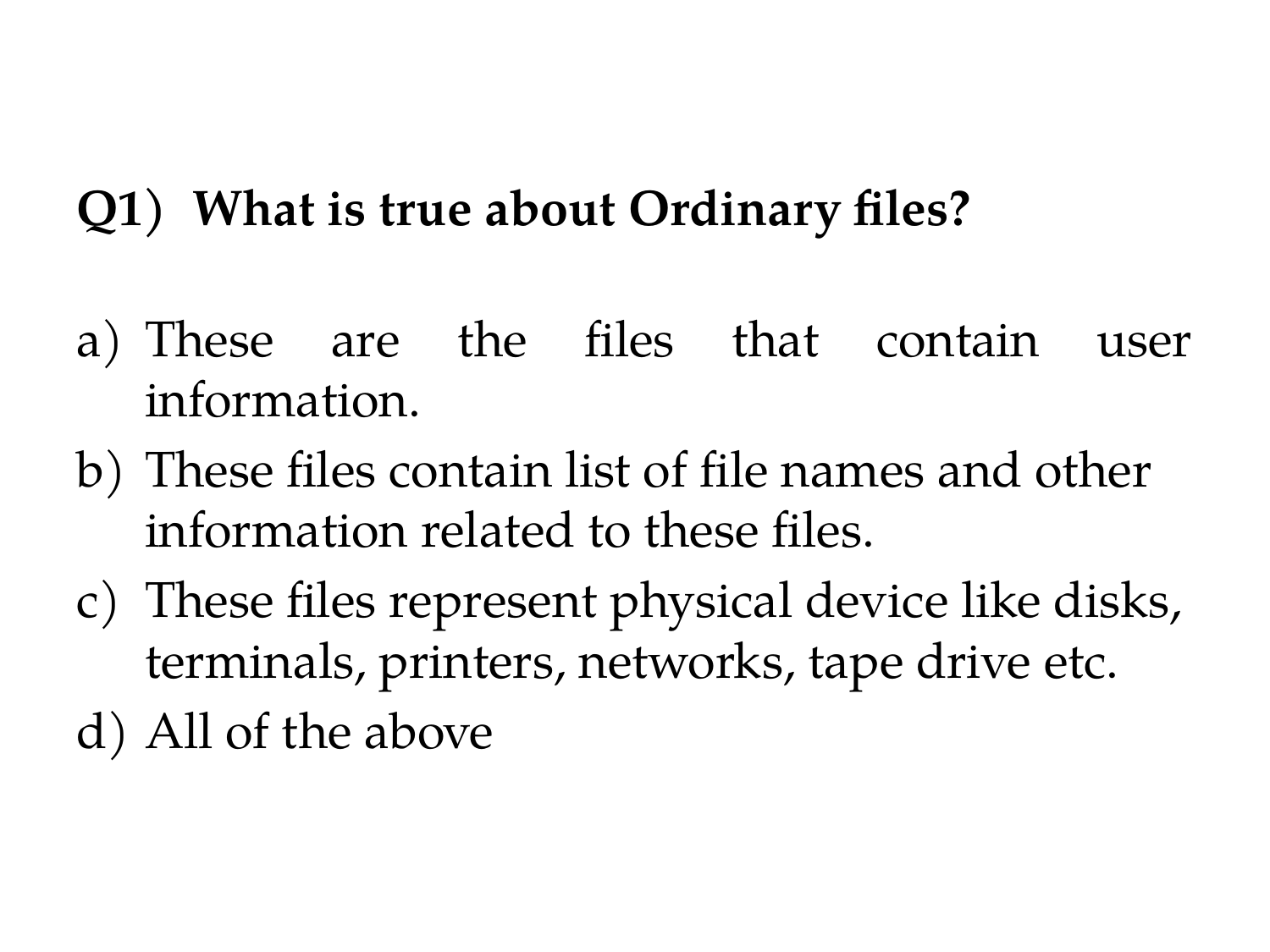

Q1)  What is true about Ordinary files?
These are the files that contain user information.
These files contain list of file names and other information related to these files.
These files represent physical device like disks, terminals, printers, networks, tape drive etc.
All of the above